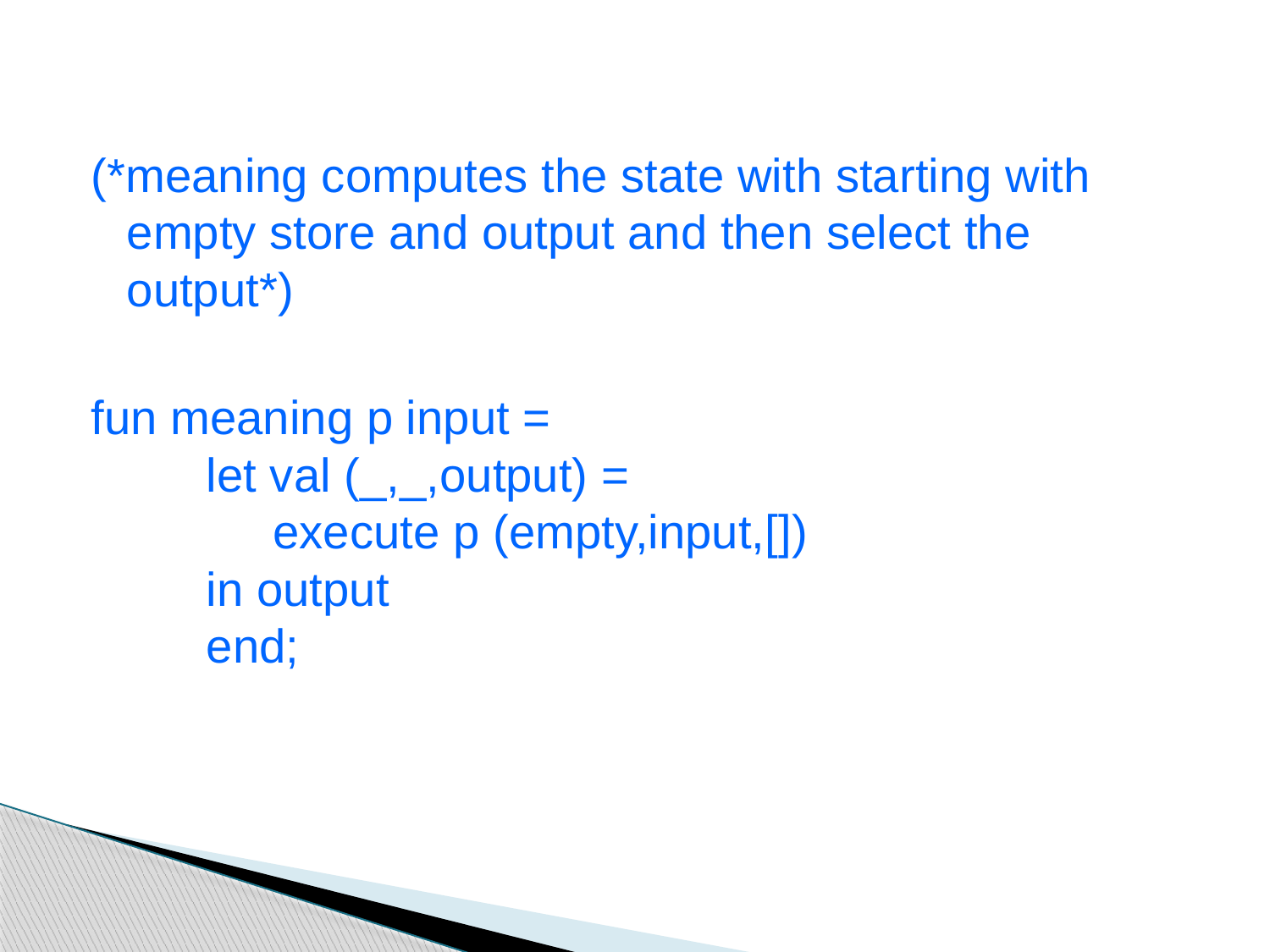

(*meaning computes the state with starting with empty store and output and then select the output*)

fun meaning p input =
      let val (_,_,output) =
           execute p (empty,input,[])
      in output
      end;